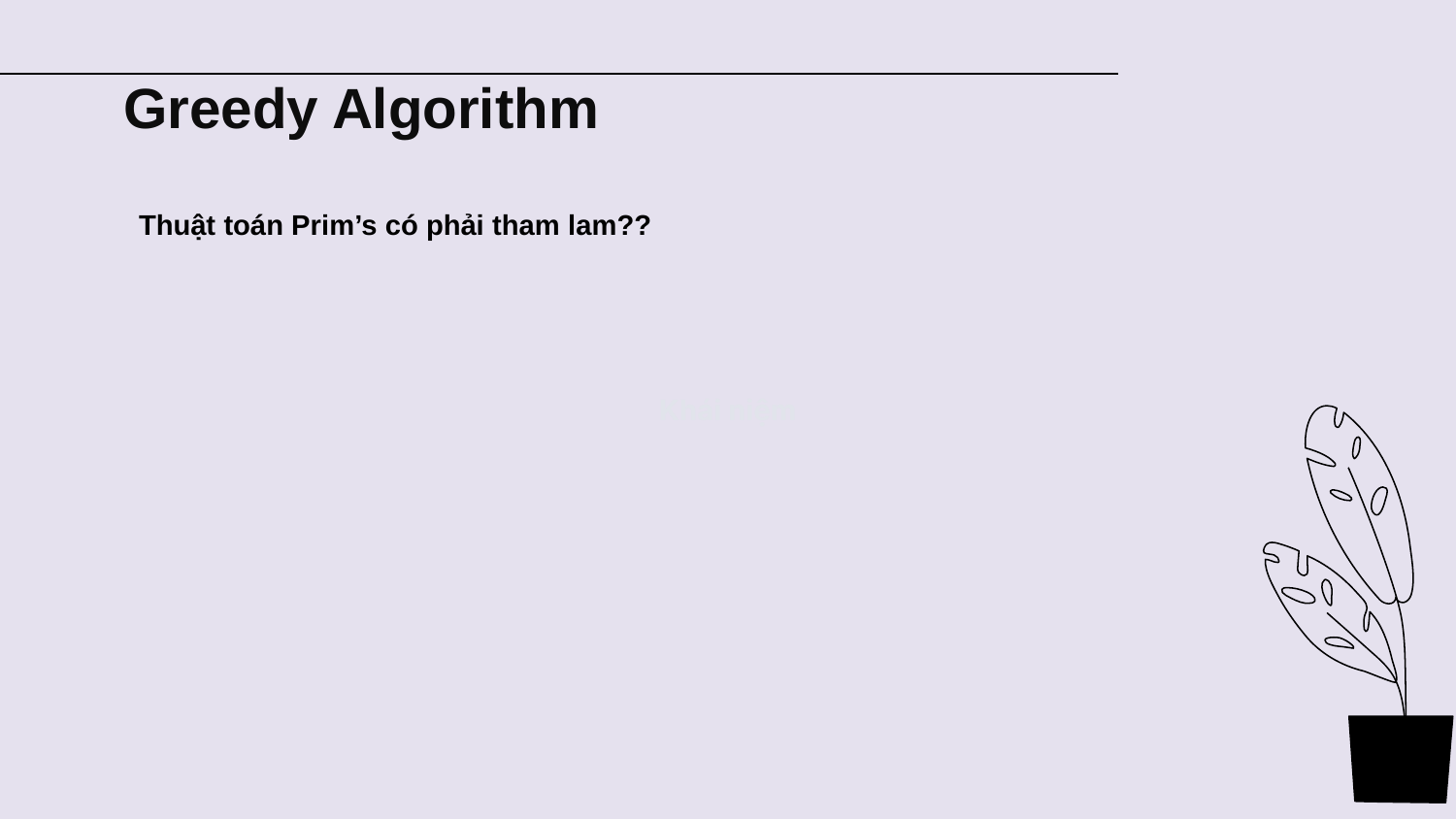

Greedy Algorithm
Thuật toán Prim’s có phải tham lam??
Khái niệm